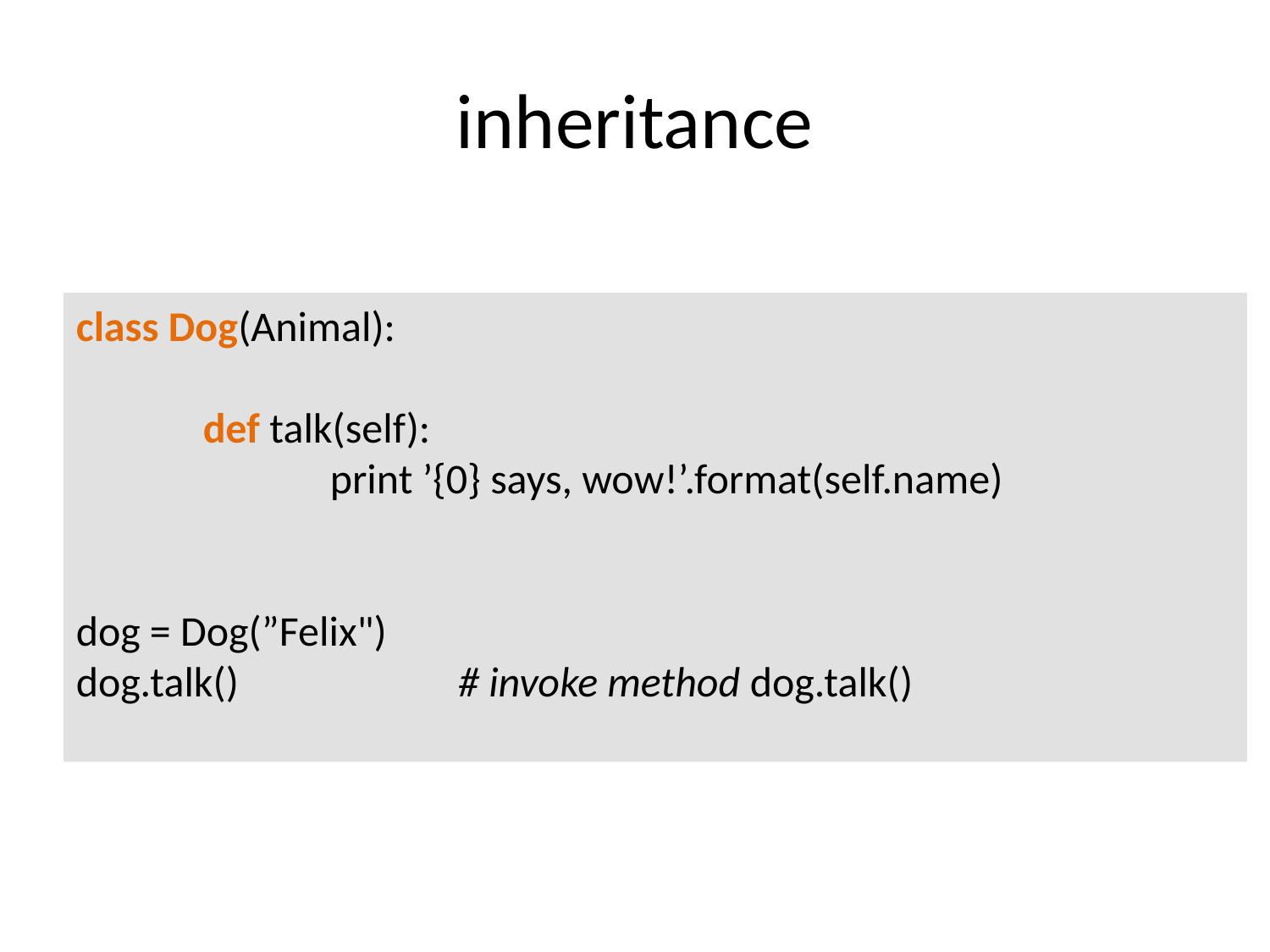

# inheritance
class Dog(Animal):

	def talk(self):
		print ’{0} says, wow!’.format(self.name)

dog = Dog(”Felix")
dog.talk()                       # invoke method dog.talk()